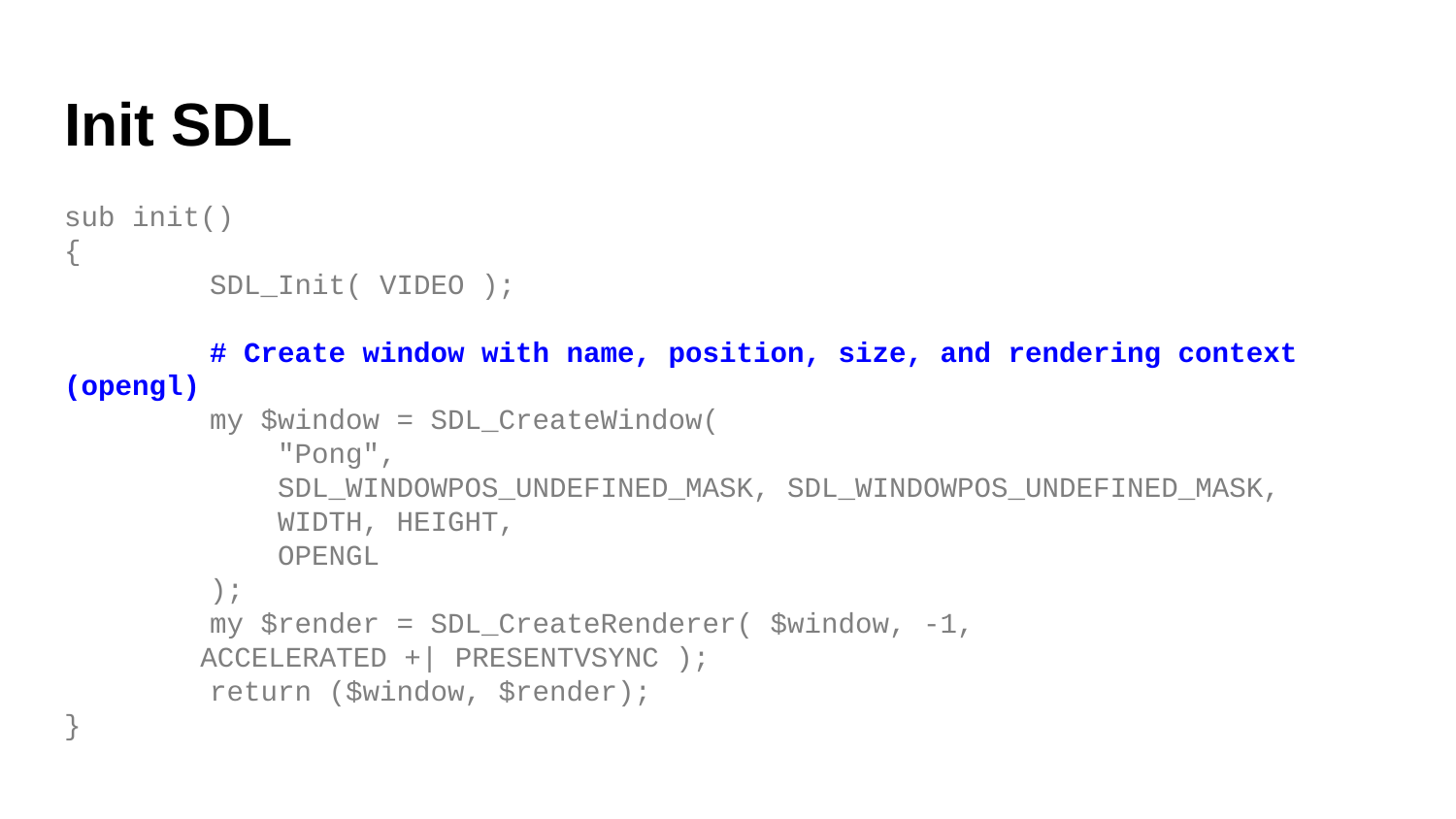

# Init SDL
sub init()
{
	SDL_Init( VIDEO );

	# Create window with name, position, size, and rendering context (opengl)
	my $window = SDL_CreateWindow(
    	    "Pong",
    	    SDL_WINDOWPOS_UNDEFINED_MASK, SDL_WINDOWPOS_UNDEFINED_MASK,
    	    WIDTH, HEIGHT,
    	    OPENGL
	);
	my $render = SDL_CreateRenderer( $window, -1,
        ACCELERATED +| PRESENTVSYNC );
	return ($window, $render);
}